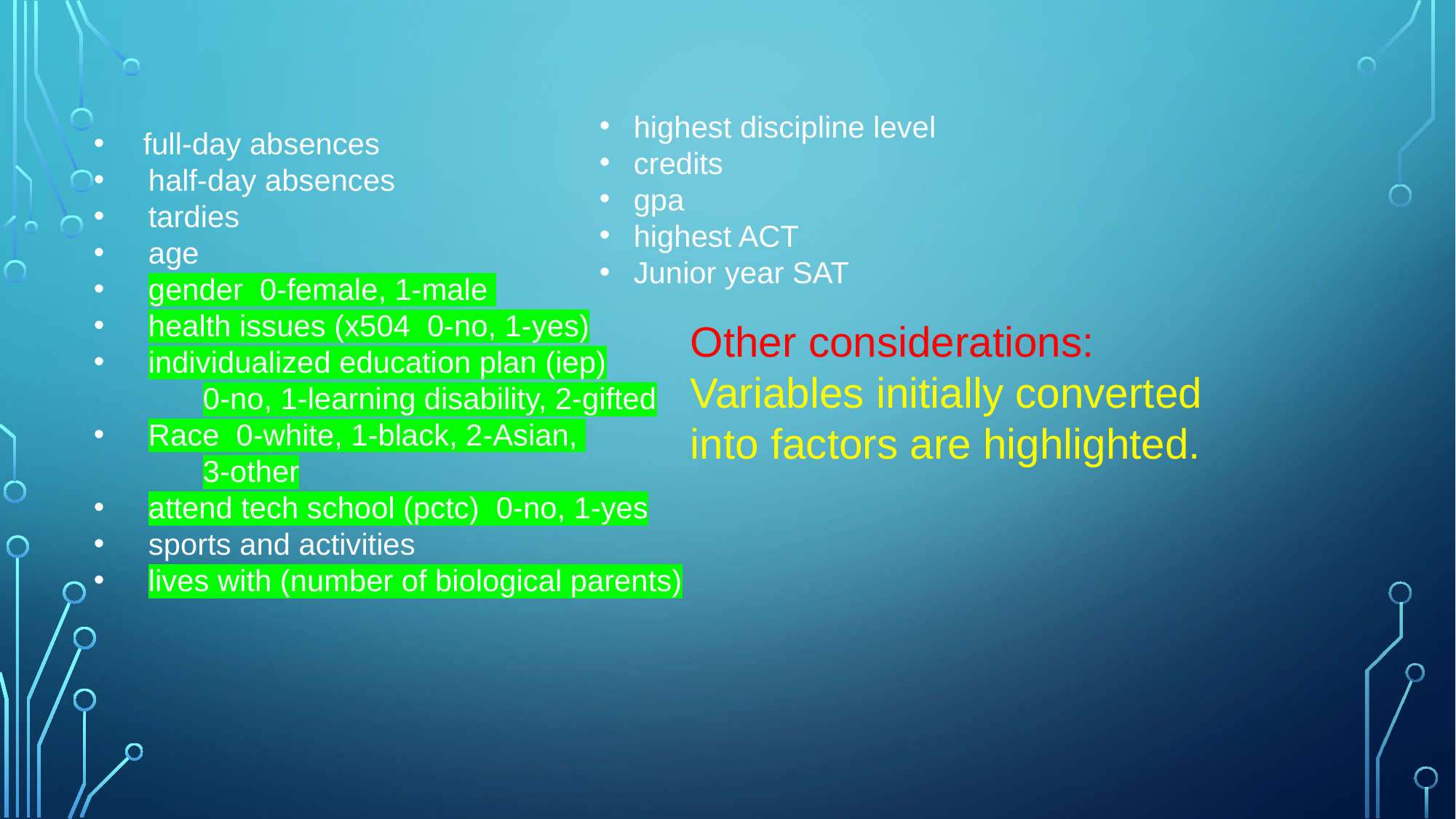

full-day absences
half-day absences
tardies
age
gender  0-female, 1-male
health issues (x504  0-no, 1-yes)
individualized education plan (iep)
	0-no, 1-learning disability, 2-gifted
Race  0-white, 1-black, 2-Asian,
	3-other
attend tech school (pctc)  0-no, 1-yes
sports and activities
lives with (number of biological parents)

highest discipline level
credits
gpa
highest ACT
Junior year SAT

Other considerations:
Variables initially converted into factors are highlighted.